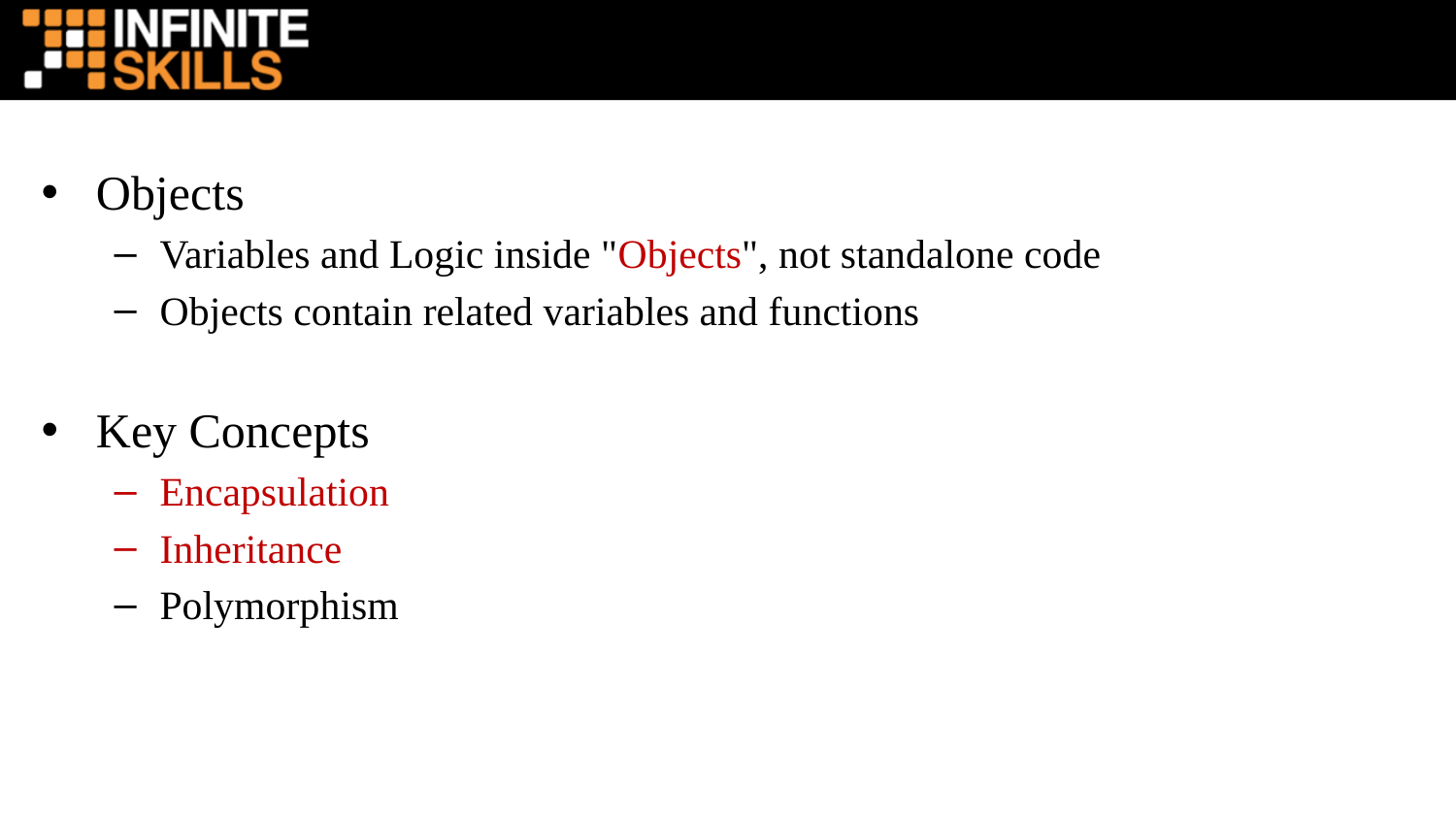

Objects
Variables and Logic inside "Objects", not standalone code
Objects contain related variables and functions

Key Concepts
Encapsulation
Inheritance
Polymorphism